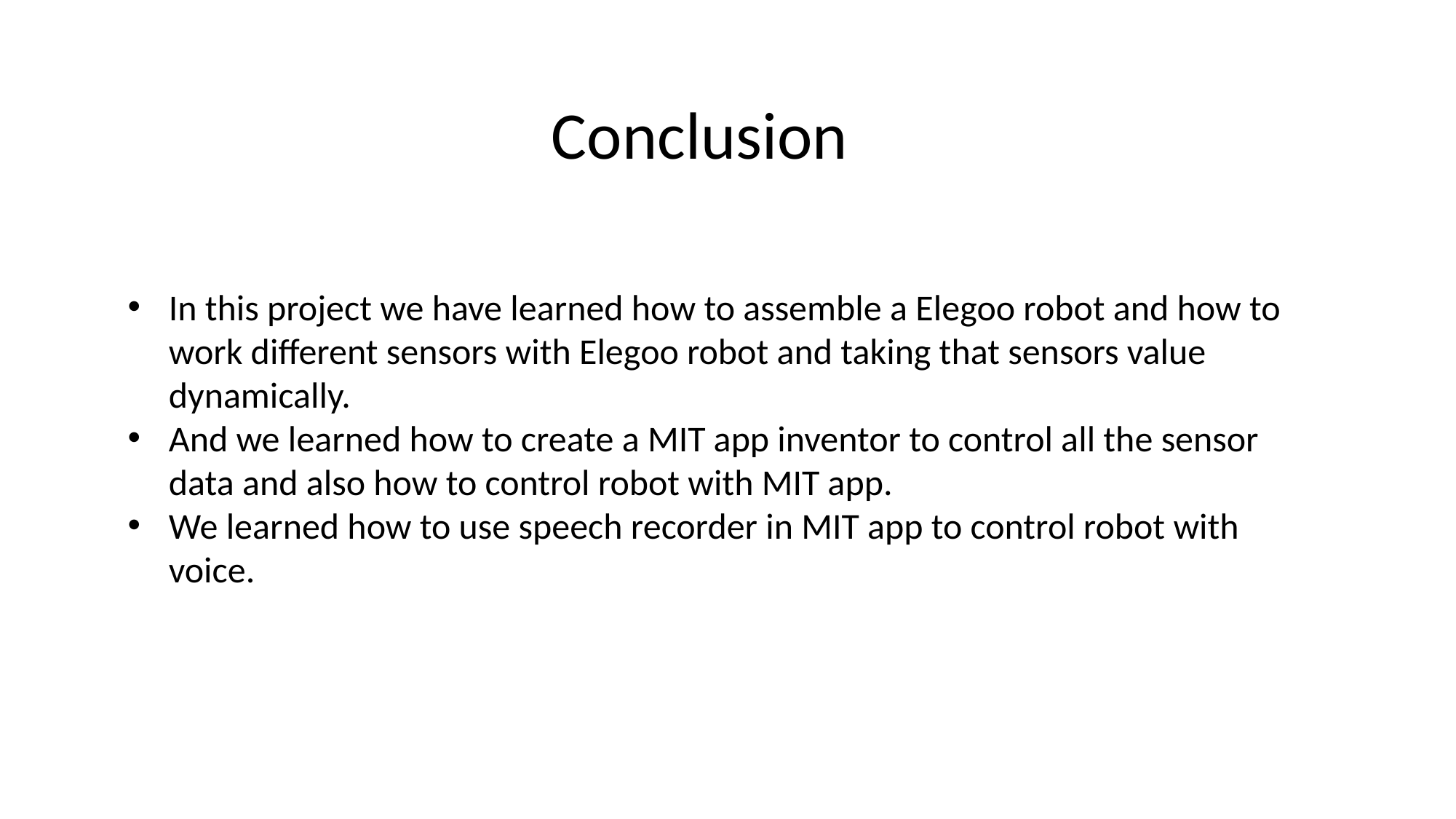

Conclusion
In this project we have learned how to assemble a Elegoo robot and how to work different sensors with Elegoo robot and taking that sensors value dynamically.
And we learned how to create a MIT app inventor to control all the sensor data and also how to control robot with MIT app.
We learned how to use speech recorder in MIT app to control robot with voice.